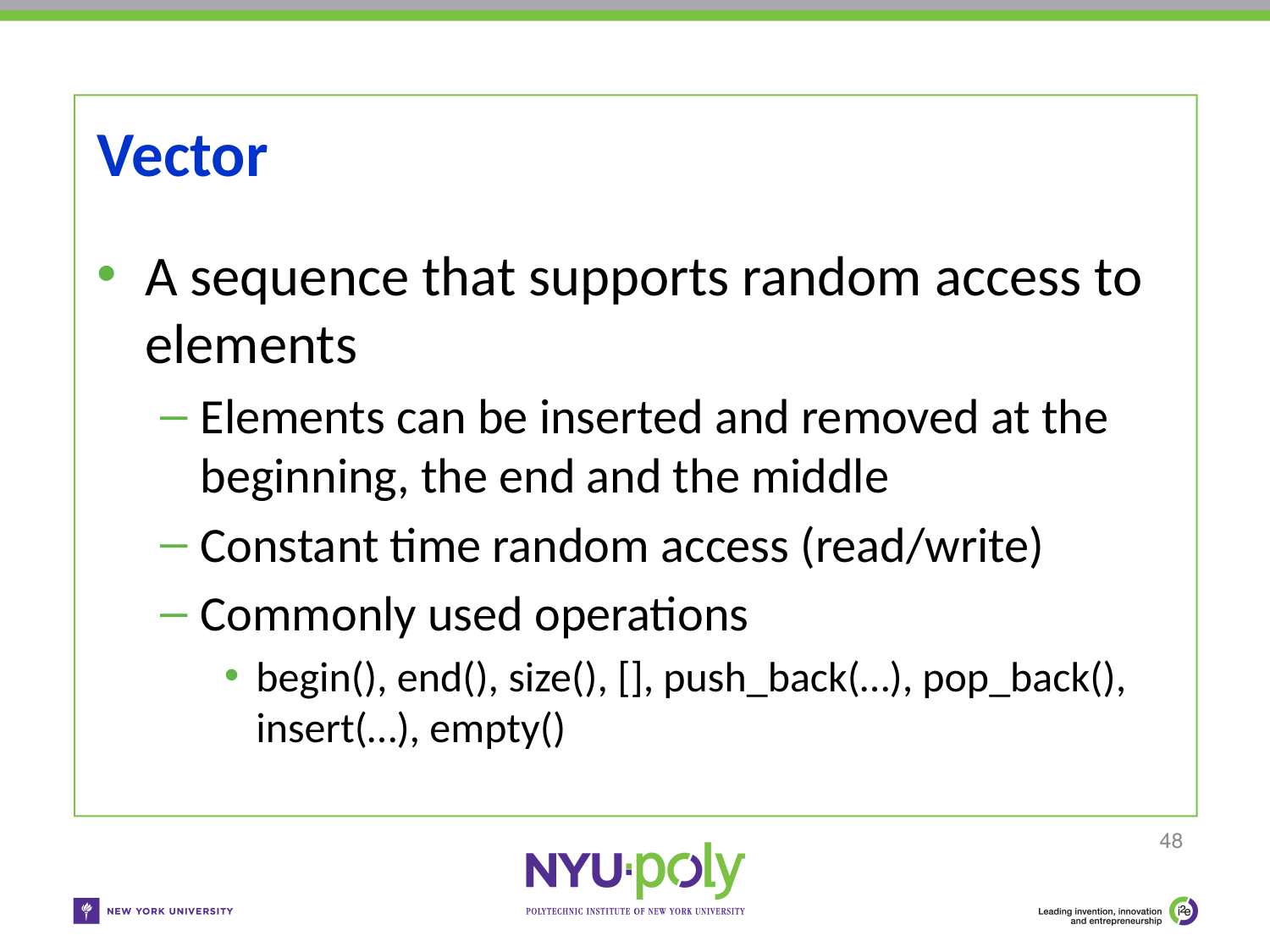

# Vector
A sequence that supports random access to elements
Elements can be inserted and removed at the beginning, the end and the middle
Constant time random access (read/write)
Commonly used operations
begin(), end(), size(), [], push_back(…), pop_back(), insert(…), empty()
48